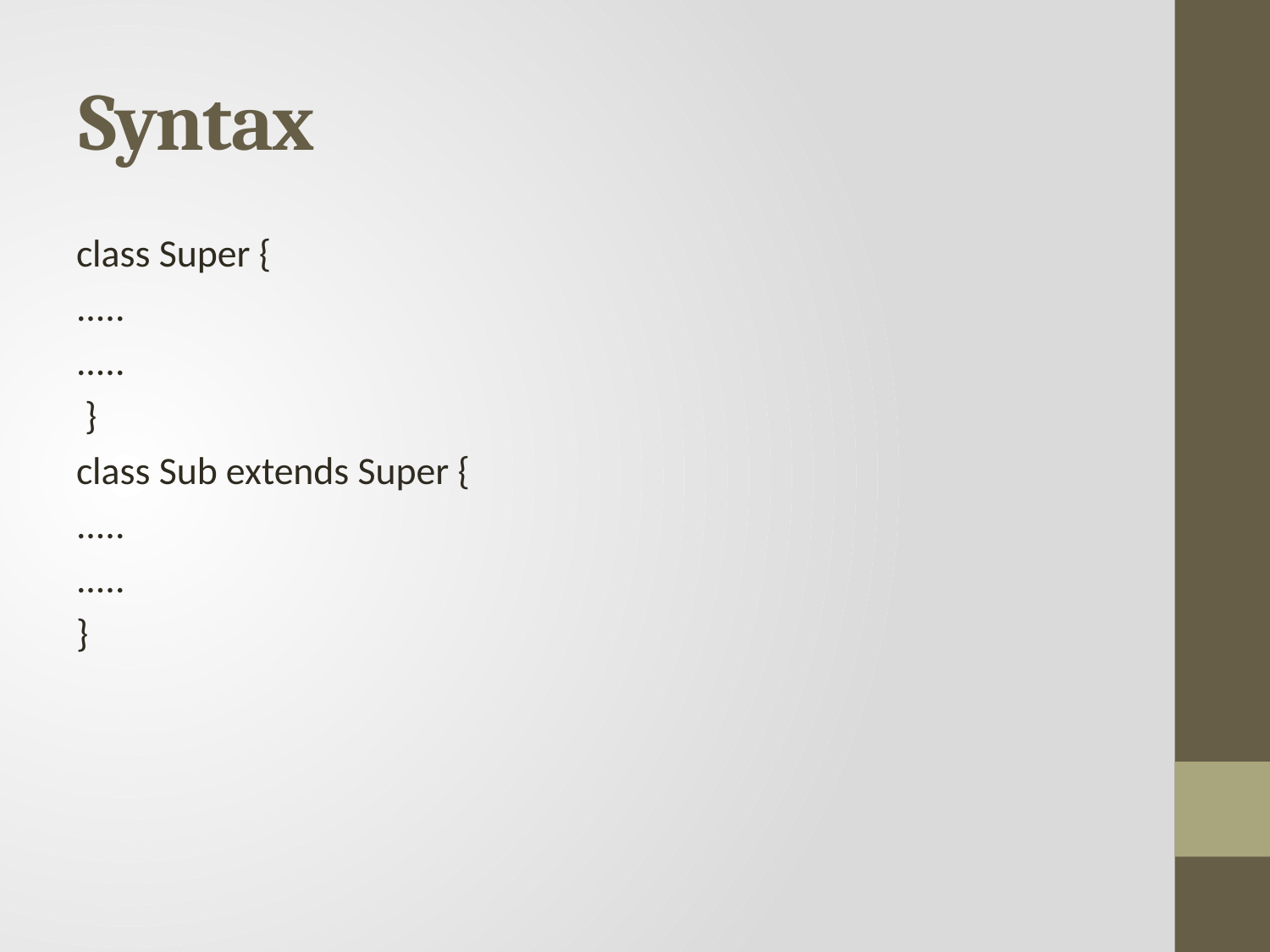

# Syntax
class Super {
.....
.....
 }
class Sub extends Super {
.....
.....
}